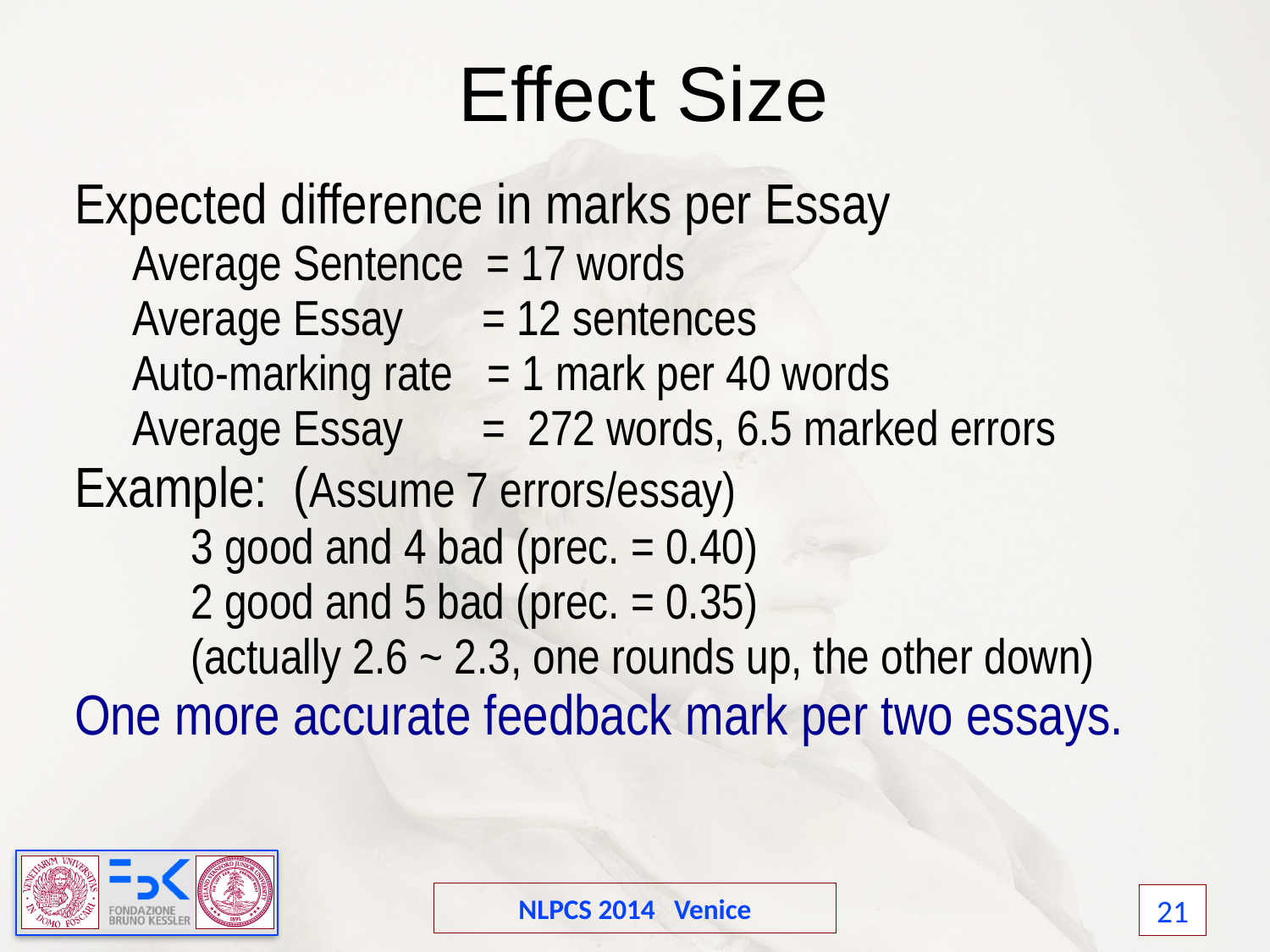

Effect Size
Expected difference in marks per Essay
	Average Sentence  = 17 words
	Average Essay       = 12 sentences
	Auto-marking rate   = 1 mark per 40 words
	Average Essay       =  272 words, 6.5 marked errors
Example:  (Assume 7 errors/essay)
3 good and 4 bad (prec. = 0.40)
2 good and 5 bad (prec. = 0.35)
(actually 2.6 ~ 2.3, one rounds up, the other down)
One more accurate feedback mark per two essays.